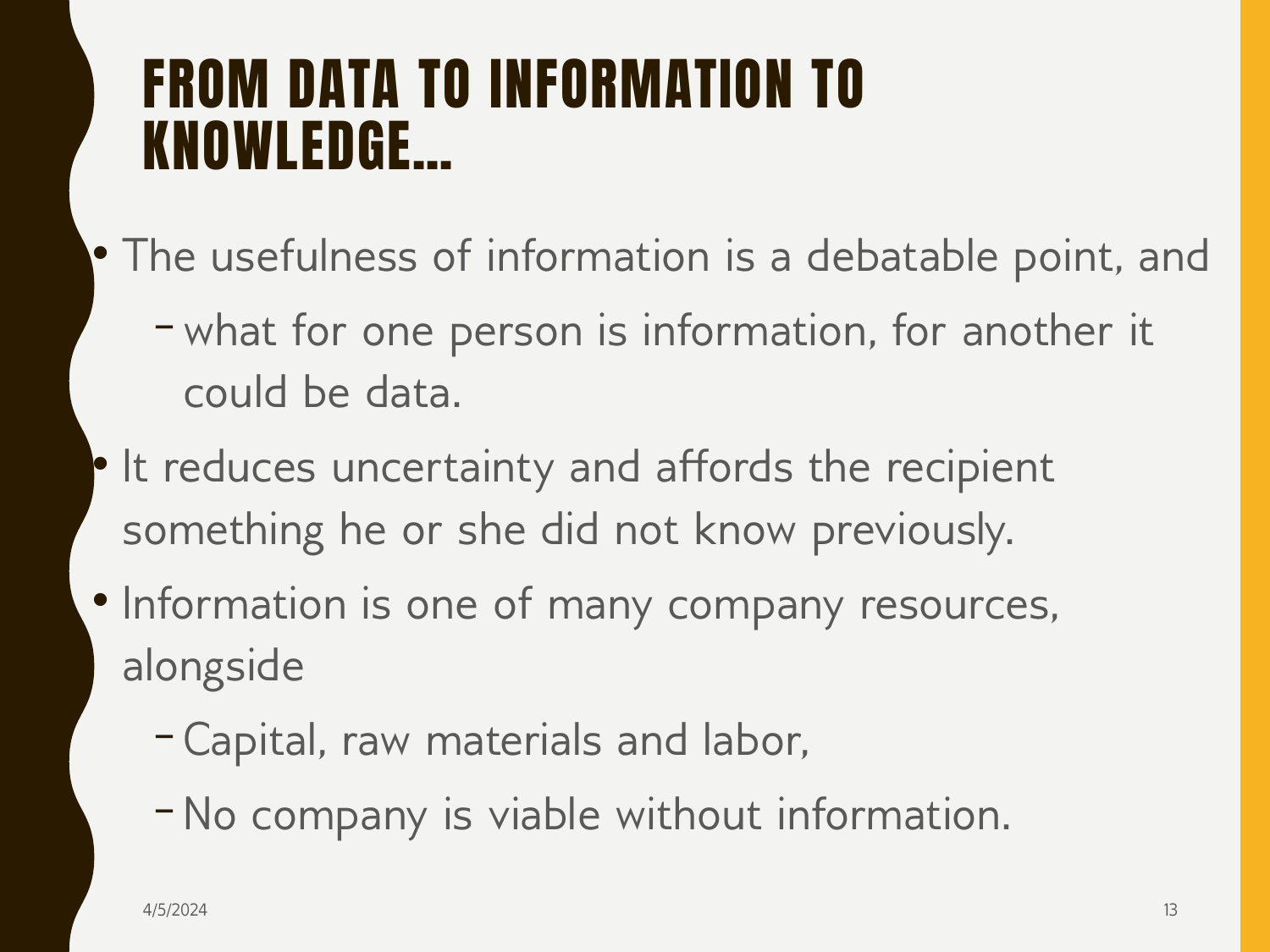

# From Data to Information to Knowledge…
The usefulness of information is a debatable point, and
what for one person is information, for another it could be data.
It reduces uncertainty and affords the recipient something he or she did not know previously.
Information is one of many company resources, alongside
Capital, raw materials and labor,
No company is viable without information.

4/5/2024
13